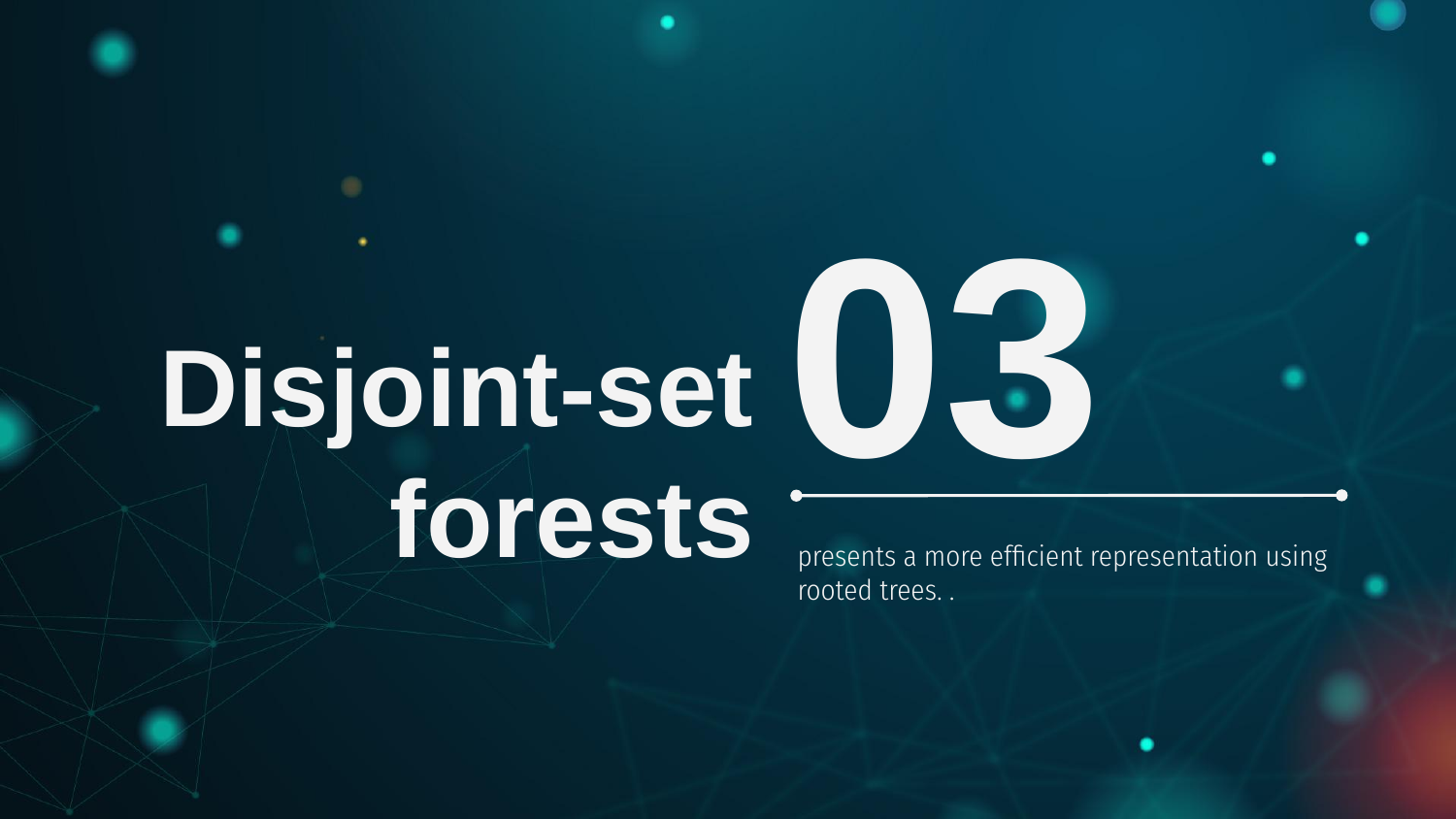

03
# Disjoint-set forests
presents a more efficient representation using rooted trees. .